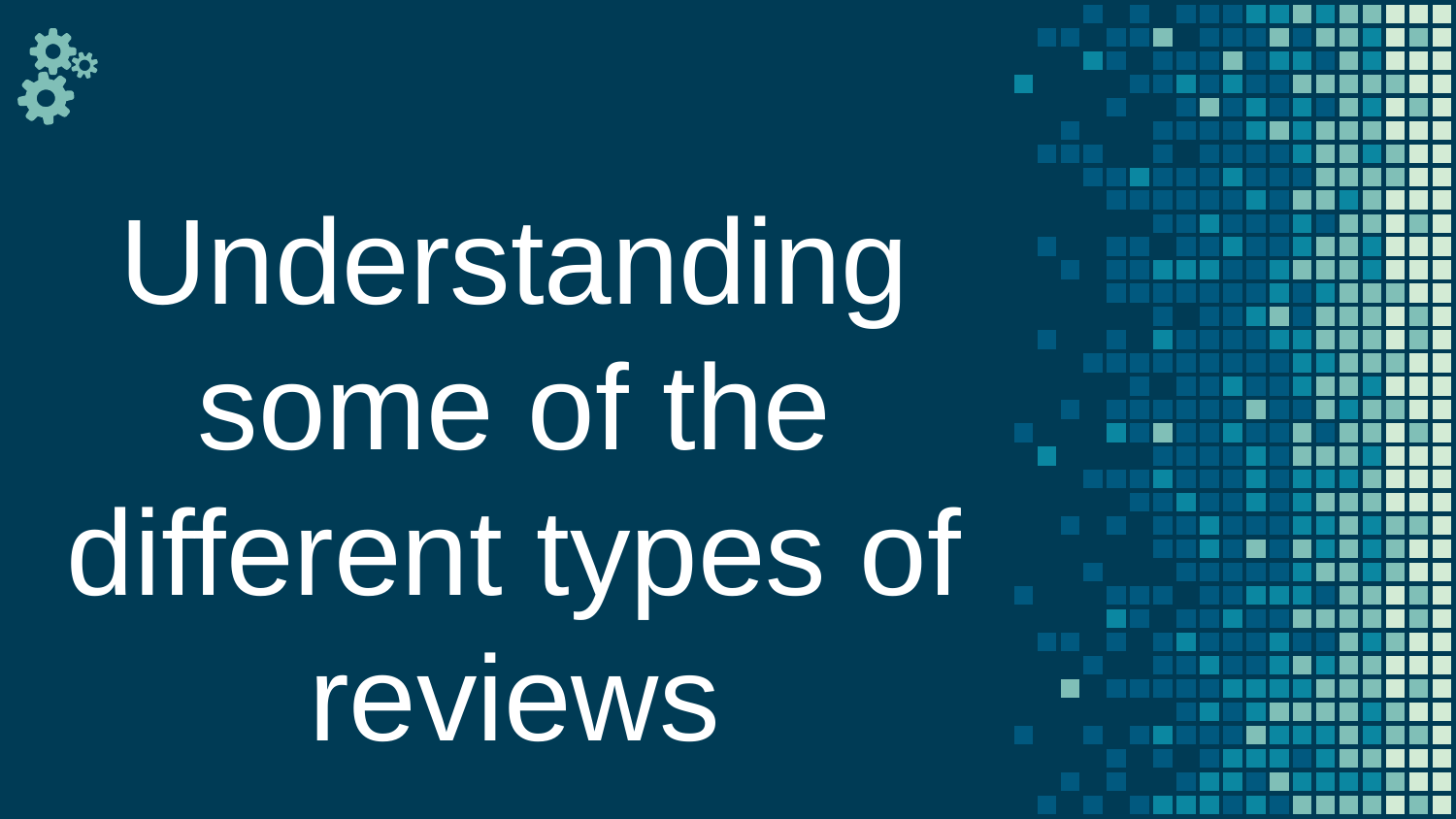

# Understanding some of the different types of reviews